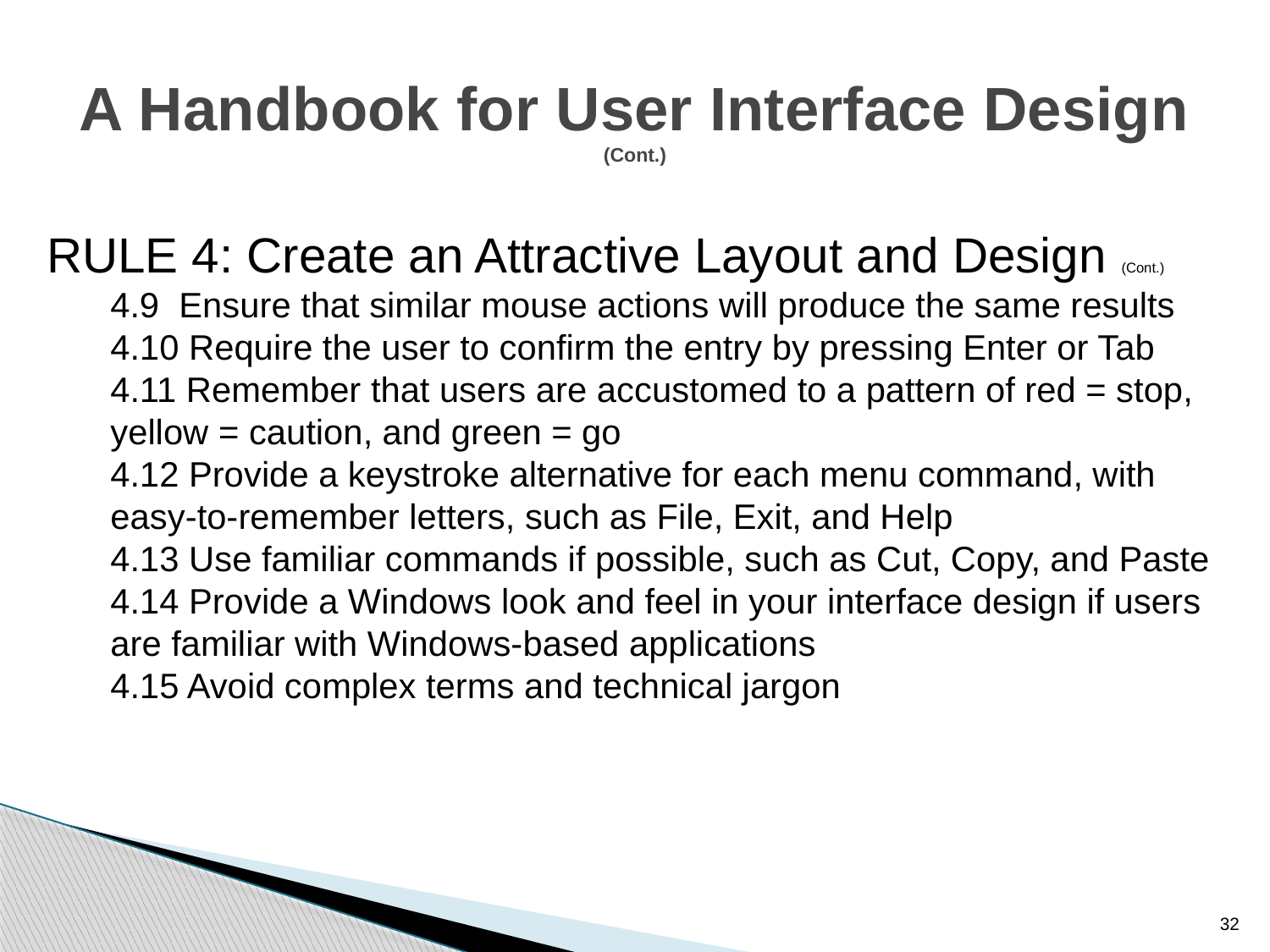

# A Handbook for User Interface Design (Cont.)
RULE 4: Create an Attractive Layout and Design (Cont.)
4.9  Ensure that similar mouse actions will produce the same results
4.10 Require the user to confirm the entry by pressing Enter or Tab
4.11 Remember that users are accustomed to a pattern of red = stop, yellow = caution, and green = go
4.12 Provide a keystroke alternative for each menu command, with easy-to-remember letters, such as File, Exit, and Help
4.13 Use familiar commands if possible, such as Cut, Copy, and Paste
4.14 Provide a Windows look and feel in your interface design if users are familiar with Windows-based applications
4.15 Avoid complex terms and technical jargon
32